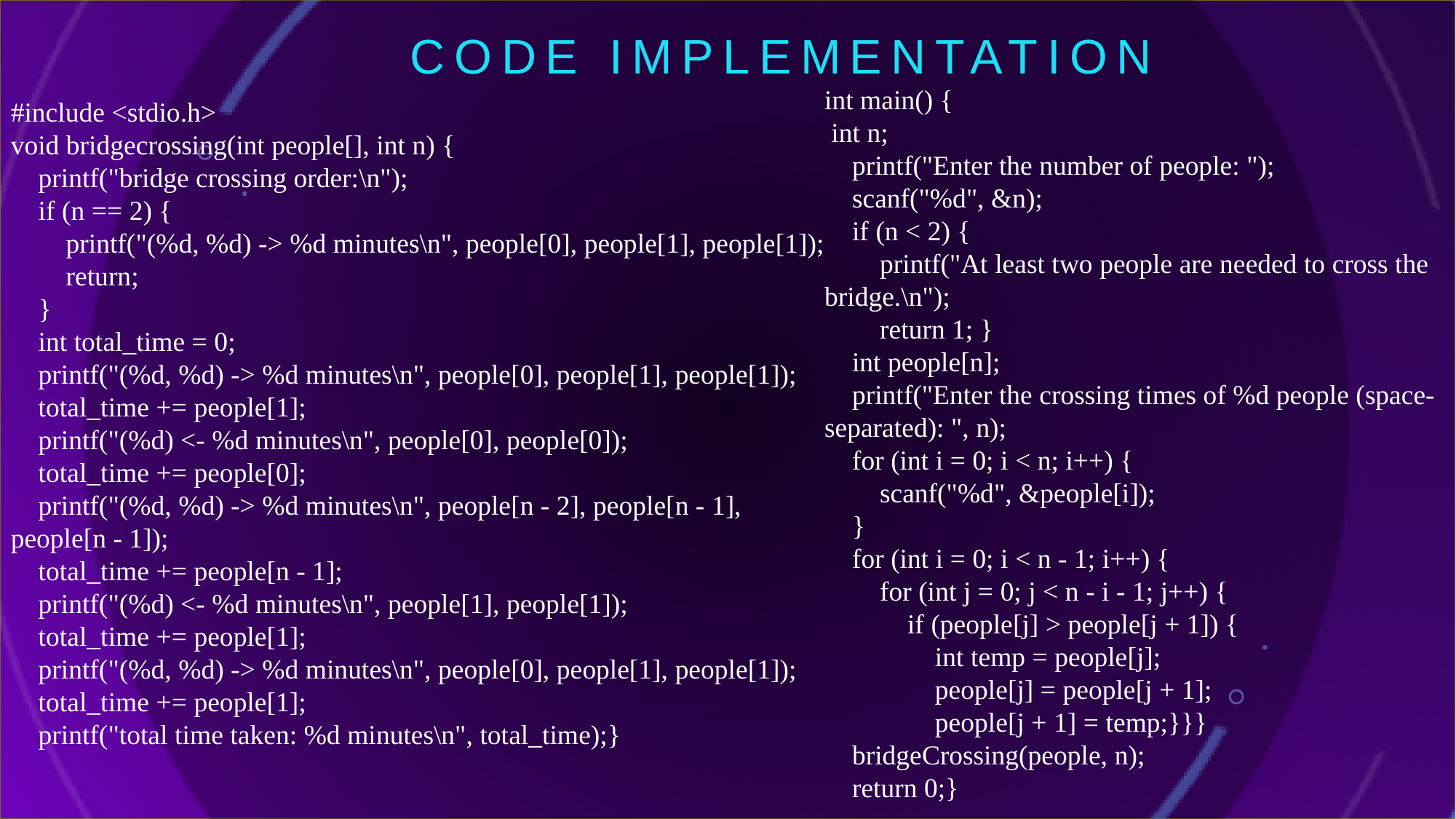

# Code implementation
int main() {
 int n;
    printf("Enter the number of people: ");
    scanf("%d", &n);
    if (n < 2) {
        printf("At least two people are needed to cross the bridge.\n");
        return 1; }
    int people[n];
    printf("Enter the crossing times of %d people (space-separated): ", n);
    for (int i = 0; i < n; i++) {
        scanf("%d", &people[i]);
    }
    for (int i = 0; i < n - 1; i++) {
        for (int j = 0; j < n - i - 1; j++) {
            if (people[j] > people[j + 1]) {
                int temp = people[j];
                people[j] = people[j + 1];
                people[j + 1] = temp;}}}
    bridgeCrossing(people, n);
    return 0;}
#include <stdio.h>
void bridgecrossing(int people[], int n) {
    printf("bridge crossing order:\n");
    if (n == 2) {
        printf("(%d, %d) -> %d minutes\n", people[0], people[1], people[1]);
        return;
    }
    int total_time = 0;
    printf("(%d, %d) -> %d minutes\n", people[0], people[1], people[1]);
    total_time += people[1];
    printf("(%d) <- %d minutes\n", people[0], people[0]);
    total_time += people[0];
    printf("(%d, %d) -> %d minutes\n", people[n - 2], people[n - 1], people[n - 1]);
    total_time += people[n - 1];
    printf("(%d) <- %d minutes\n", people[1], people[1]);
    total_time += people[1];
    printf("(%d, %d) -> %d minutes\n", people[0], people[1], people[1]);
    total_time += people[1];
    printf("total time taken: %d minutes\n", total_time);}